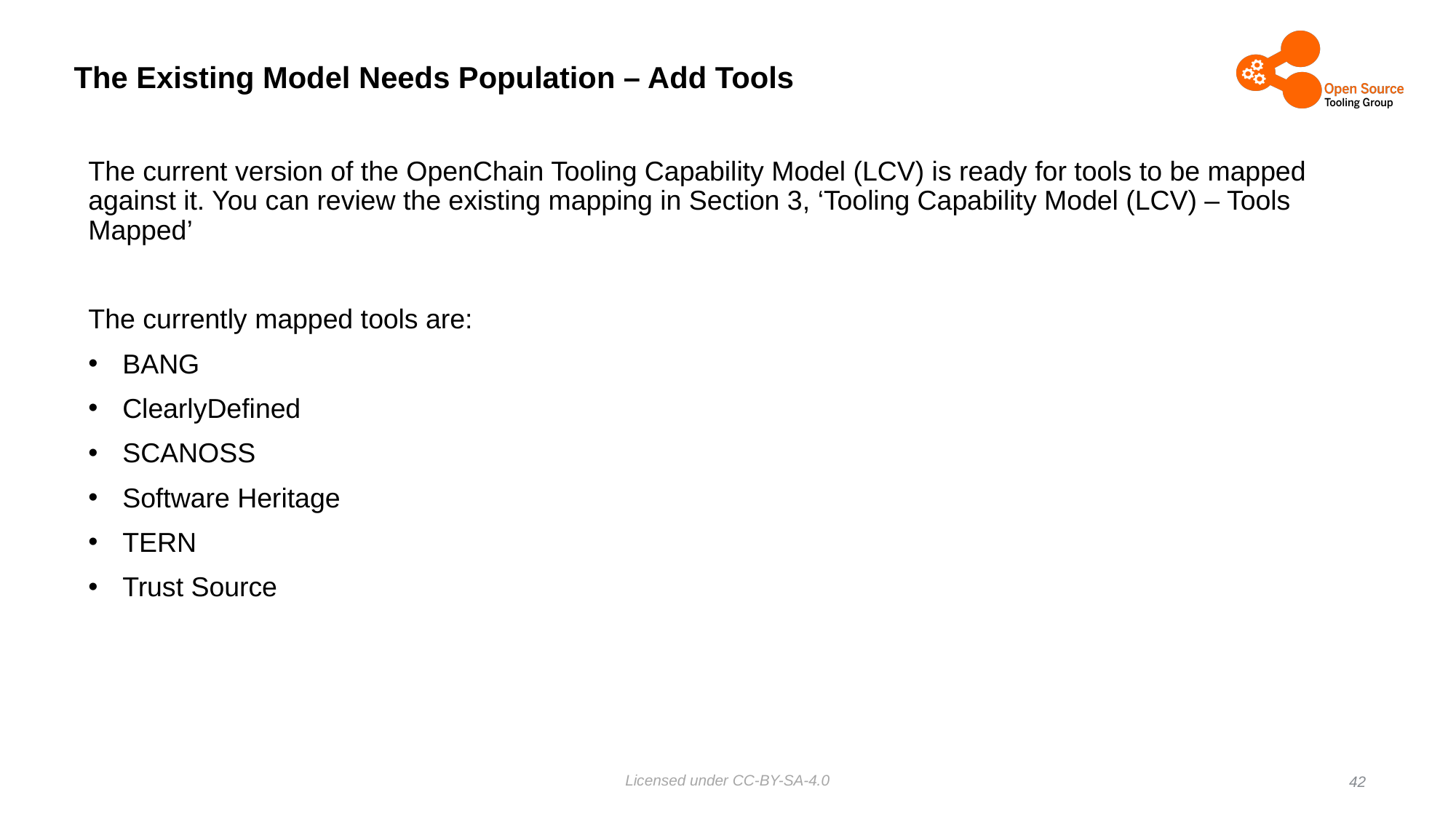

# The Existing Model Needs Population – Add Tools
The current version of the OpenChain Tooling Capability Model (LCV) is ready for tools to be mapped against it. You can review the existing mapping in Section 3, ‘Tooling Capability Model (LCV) – Tools Mapped’

The currently mapped tools are:
BANG
ClearlyDefined
SCANOSS
Software Heritage
TERN
Trust Source
42